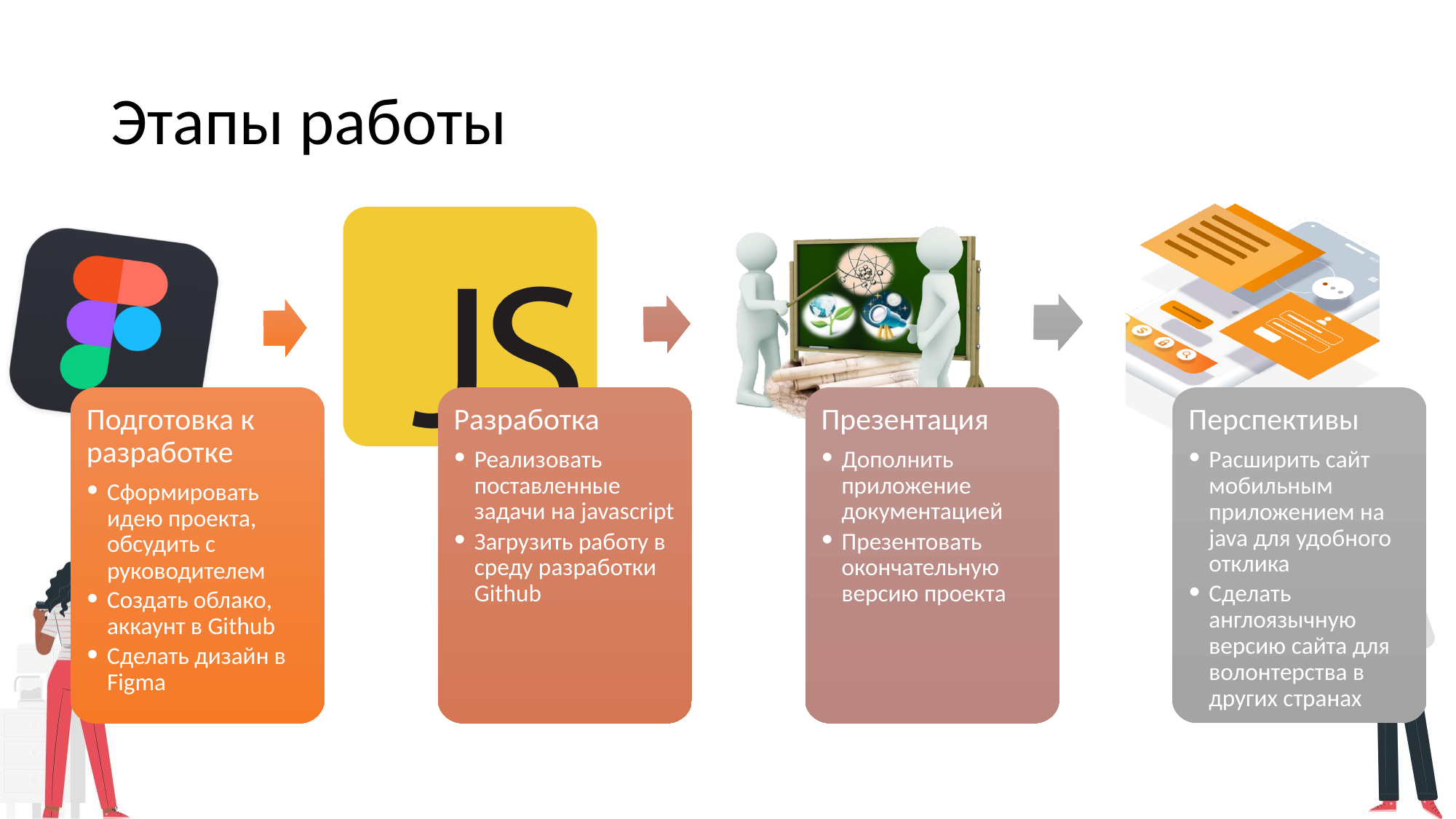

# Этапы работы

Презентация
Дополнить приложение документацией
Презентовать окончательную версию проекта

Подготовка к разработке
Сформировать идею проекта, обсудить с руководителем
Создать облако, аккаунт в Github
Сделать дизайн в Figma
Разработка
Реализовать поставленные задачи на javascript
Загрузить работу в среду разработки Github
Перспективы
Расширить сайт мобильным приложением на java для удобного отклика
Сделать англоязычную версию сайта для волонтерства в других странах